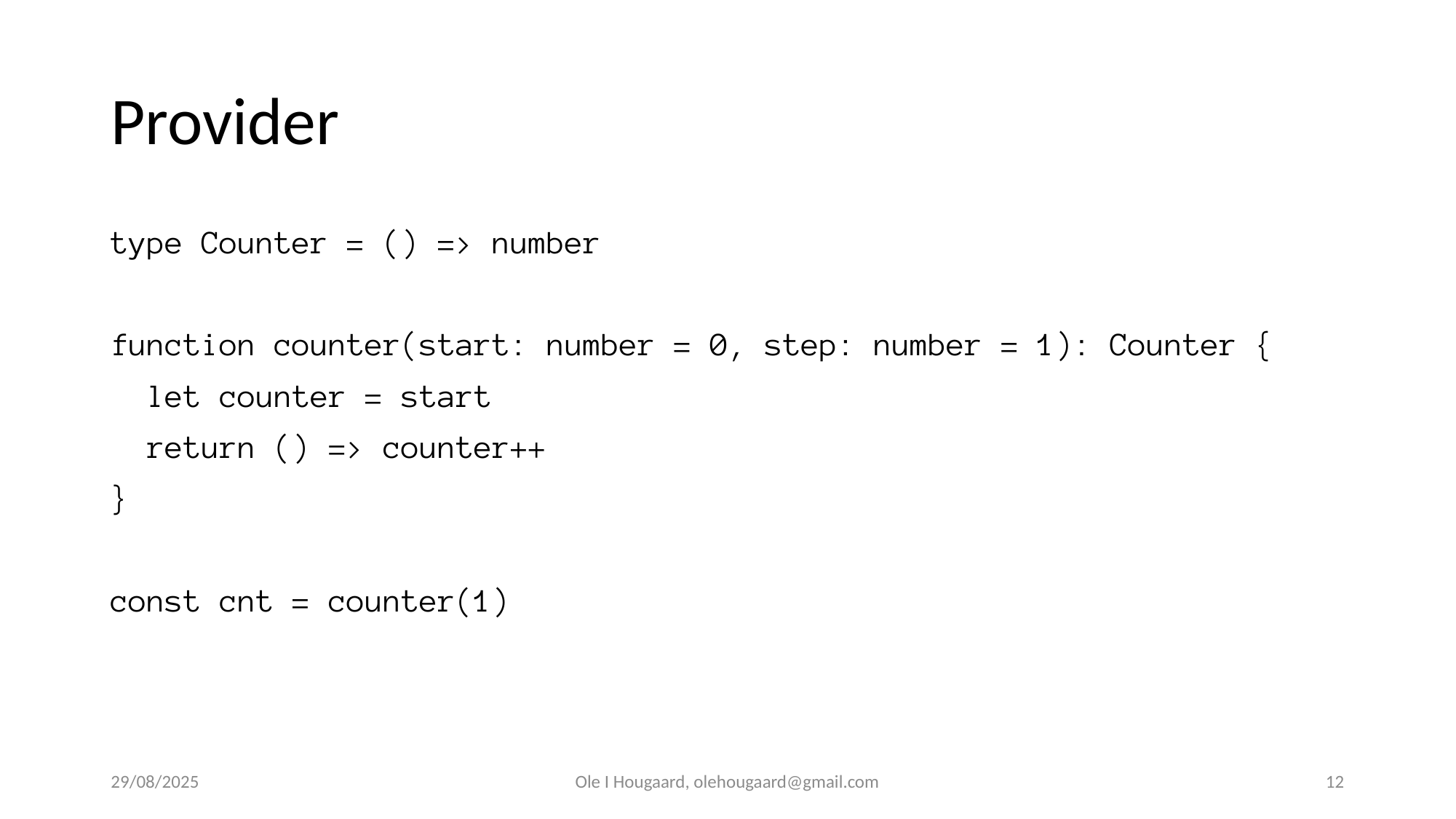

# Provider
type Counter = () => number

function counter(start: number = 0, step: number = 1): Counter {
  let counter = start
  return () => counter++
}

const cnt = counter(1)

29/08/2025
Ole I Hougaard, olehougaard@gmail.com
12